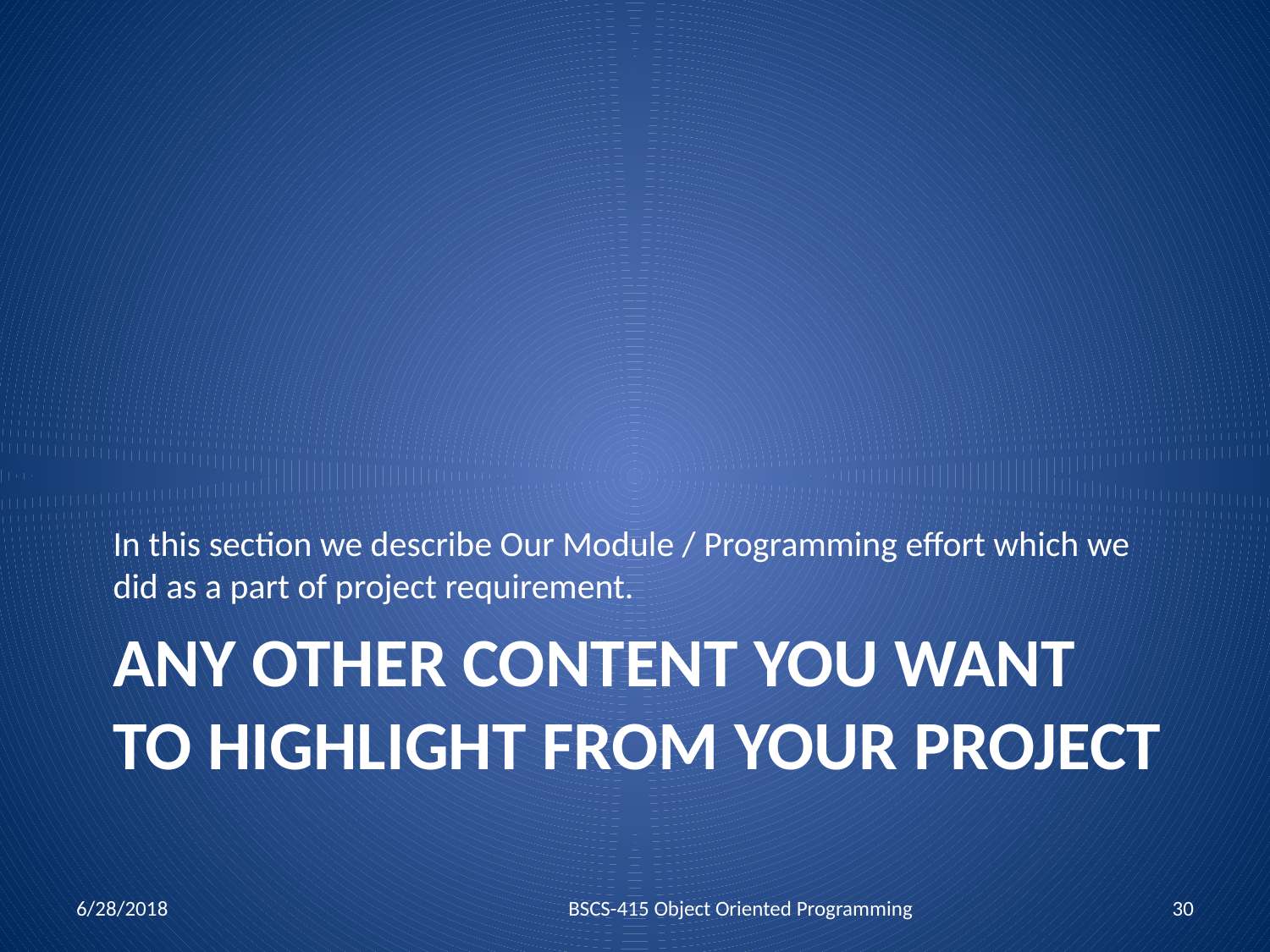

In this section we describe Our Module / Programming effort which we did as a part of project requirement.
# Any other content you want to highlight from your project
6/28/2018
BSCS-415 Object Oriented Programming
30